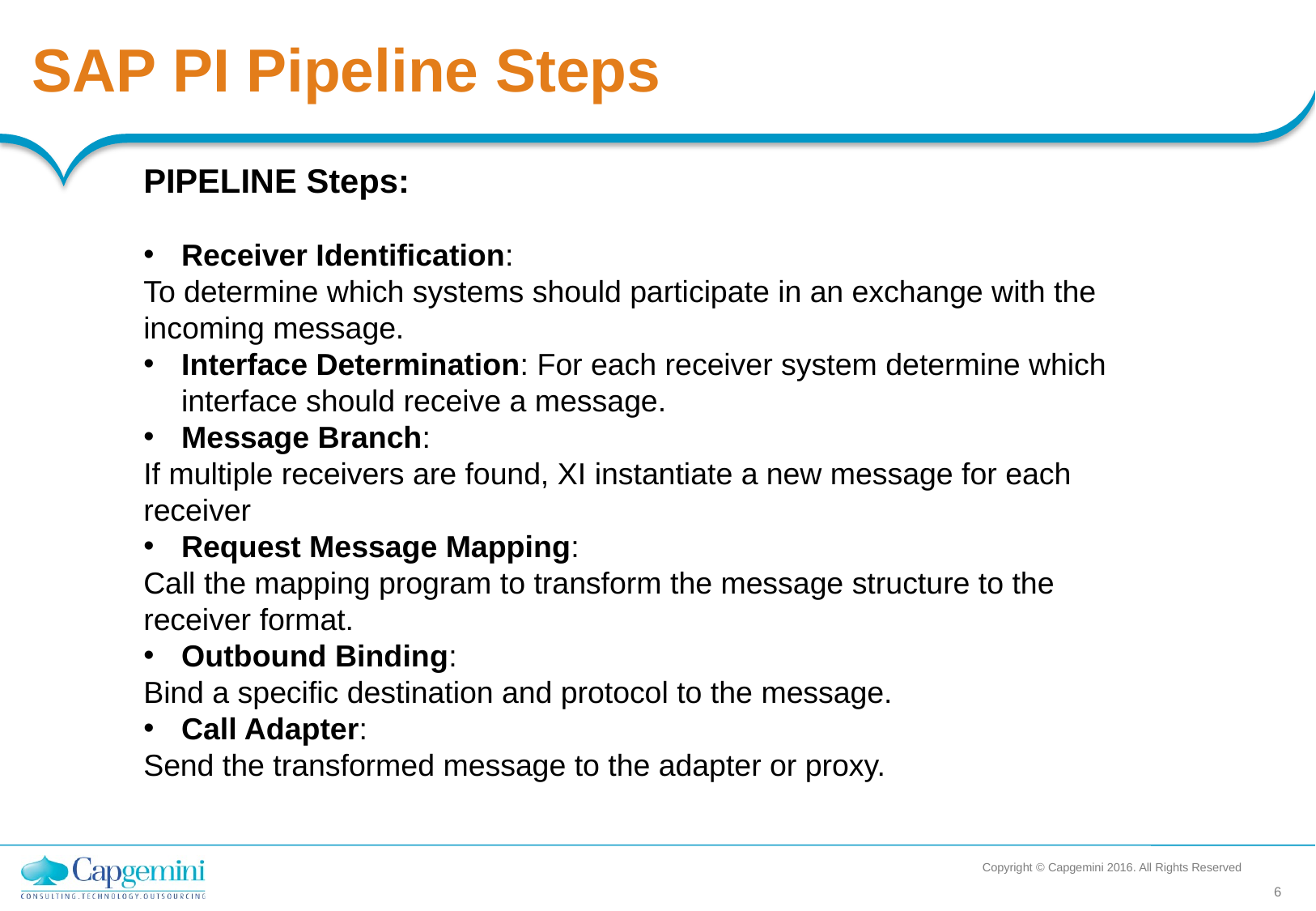

SAP PI Pipeline Steps

PIPELINE Steps:

Receiver Identification:
To determine which systems should participate in an exchange with the incoming message.
Interface Determination: For each receiver system determine which interface should receive a message.
Message Branch:
If multiple receivers are found, XI instantiate a new message for each receiver
Request Message Mapping:
Call the mapping program to transform the message structure to the receiver format.
Outbound Binding:
Bind a specific destination and protocol to the message.
Call Adapter:
Send the transformed message to the adapter or proxy.

Copyright © Capgemini 2016. All Rights Reserved
6